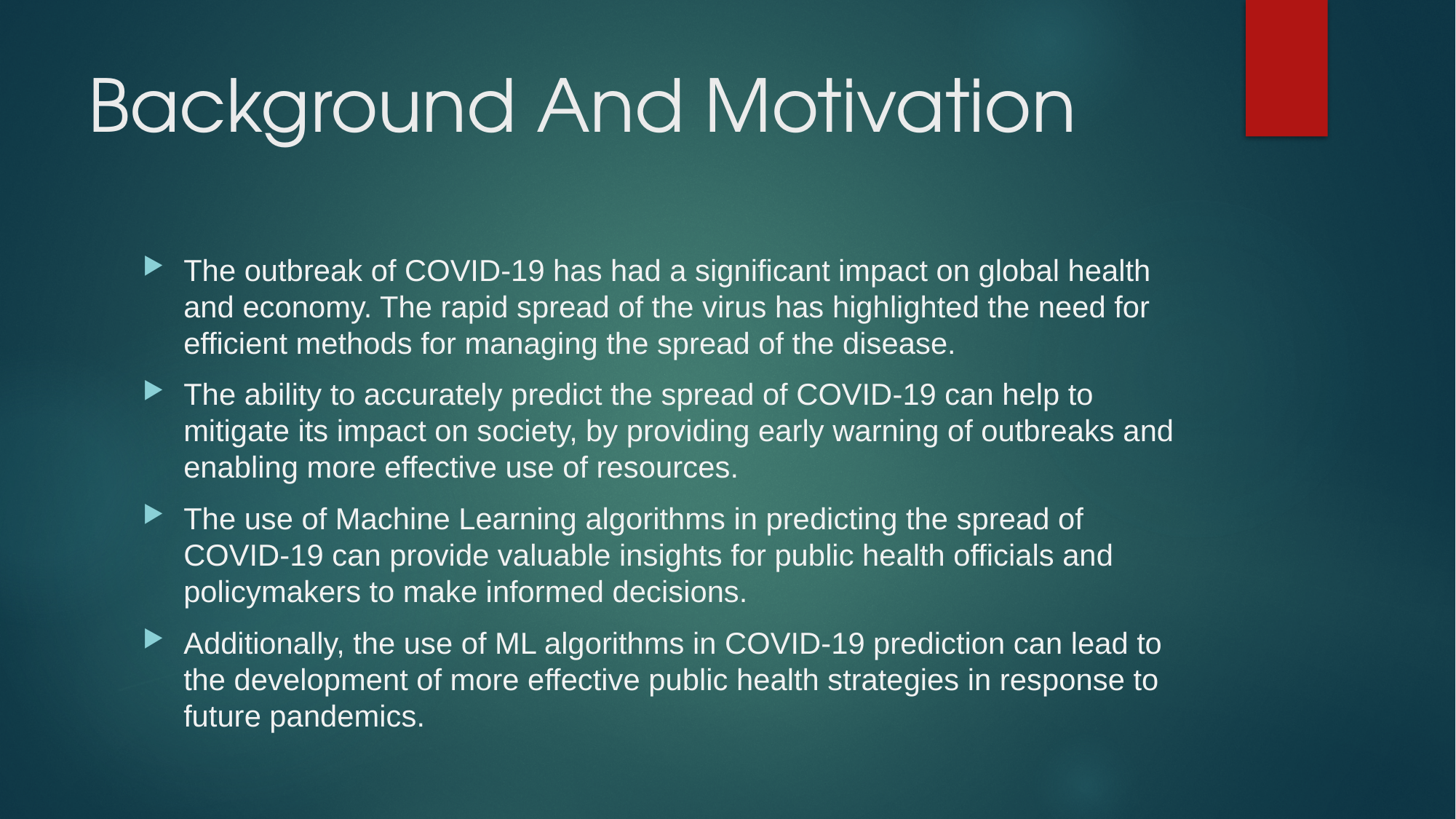

# Background And Motivation
The outbreak of COVID-19 has had a significant impact on global health and economy. The rapid spread of the virus has highlighted the need for efficient methods for managing the spread of the disease.
The ability to accurately predict the spread of COVID-19 can help to mitigate its impact on society, by providing early warning of outbreaks and enabling more effective use of resources.
The use of Machine Learning algorithms in predicting the spread of COVID-19 can provide valuable insights for public health officials and policymakers to make informed decisions.
Additionally, the use of ML algorithms in COVID-19 prediction can lead to the development of more effective public health strategies in response to future pandemics.